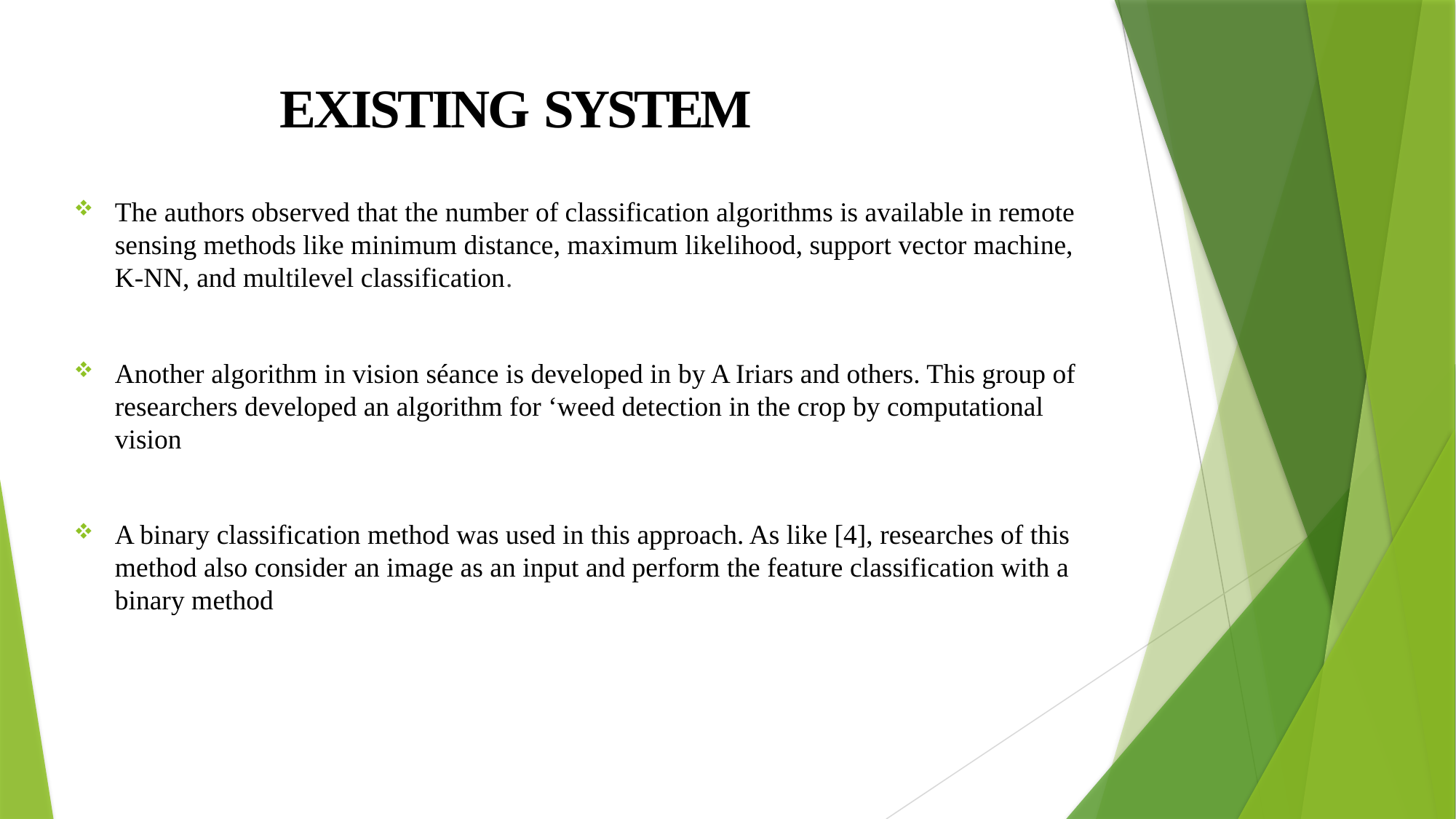

# EXISTING SYSTEM
The authors observed that the number of classification algorithms is available in remote sensing methods like minimum distance, maximum likelihood, support vector machine, K-NN, and multilevel classification.

Another algorithm in vision séance is developed in by A Iriars and others. This group of researchers developed an algorithm for ‘weed detection in the crop by computational vision

A binary classification method was used in this approach. As like [4], researches of this method also consider an image as an input and perform the feature classification with a binary method